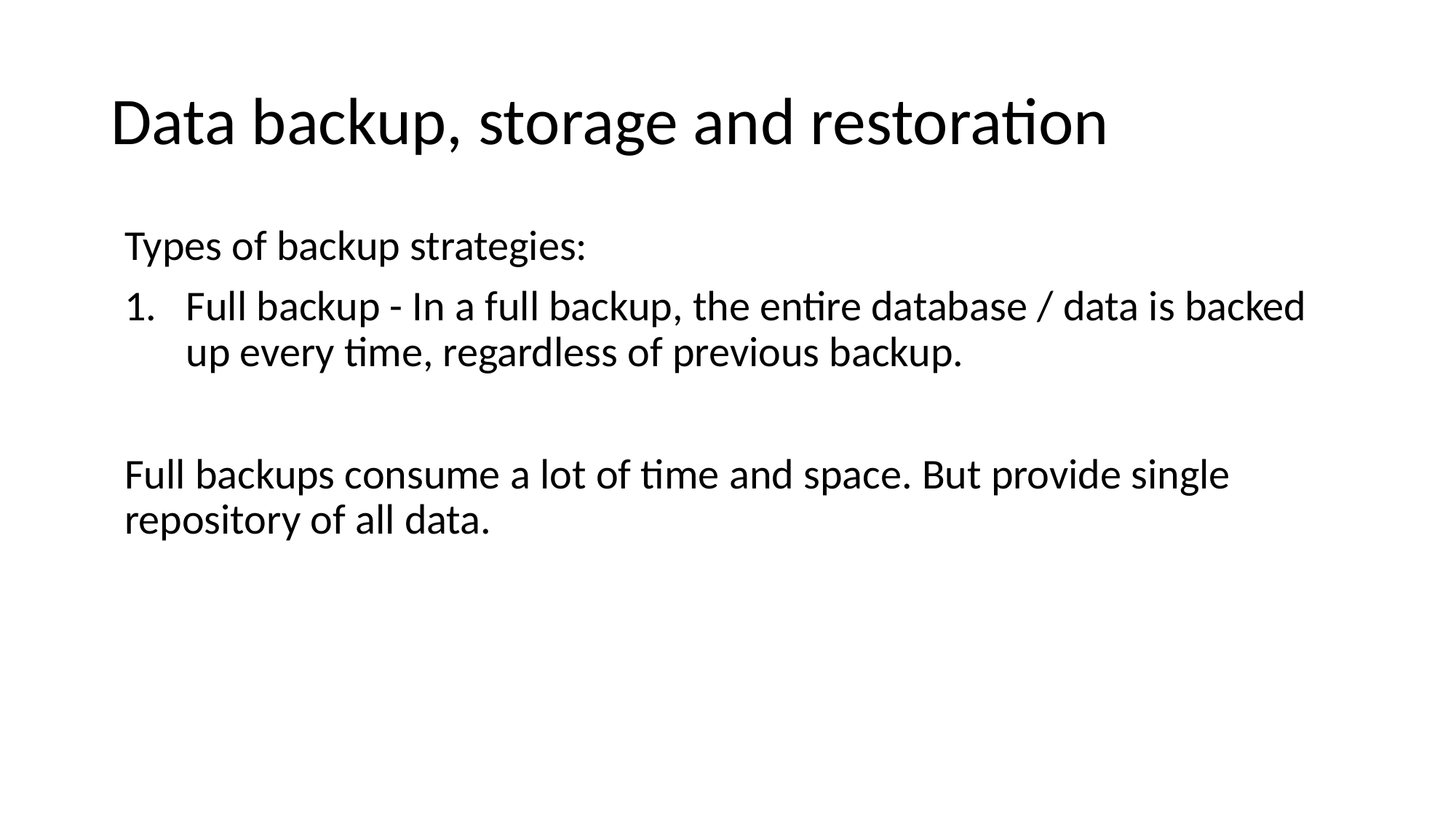

# Data backup, storage and restoration
Types of backup strategies:
Full backup - In a full backup, the entire database / data is backed up every time, regardless of previous backup.

Full backups consume a lot of time and space. But provide single repository of all data.